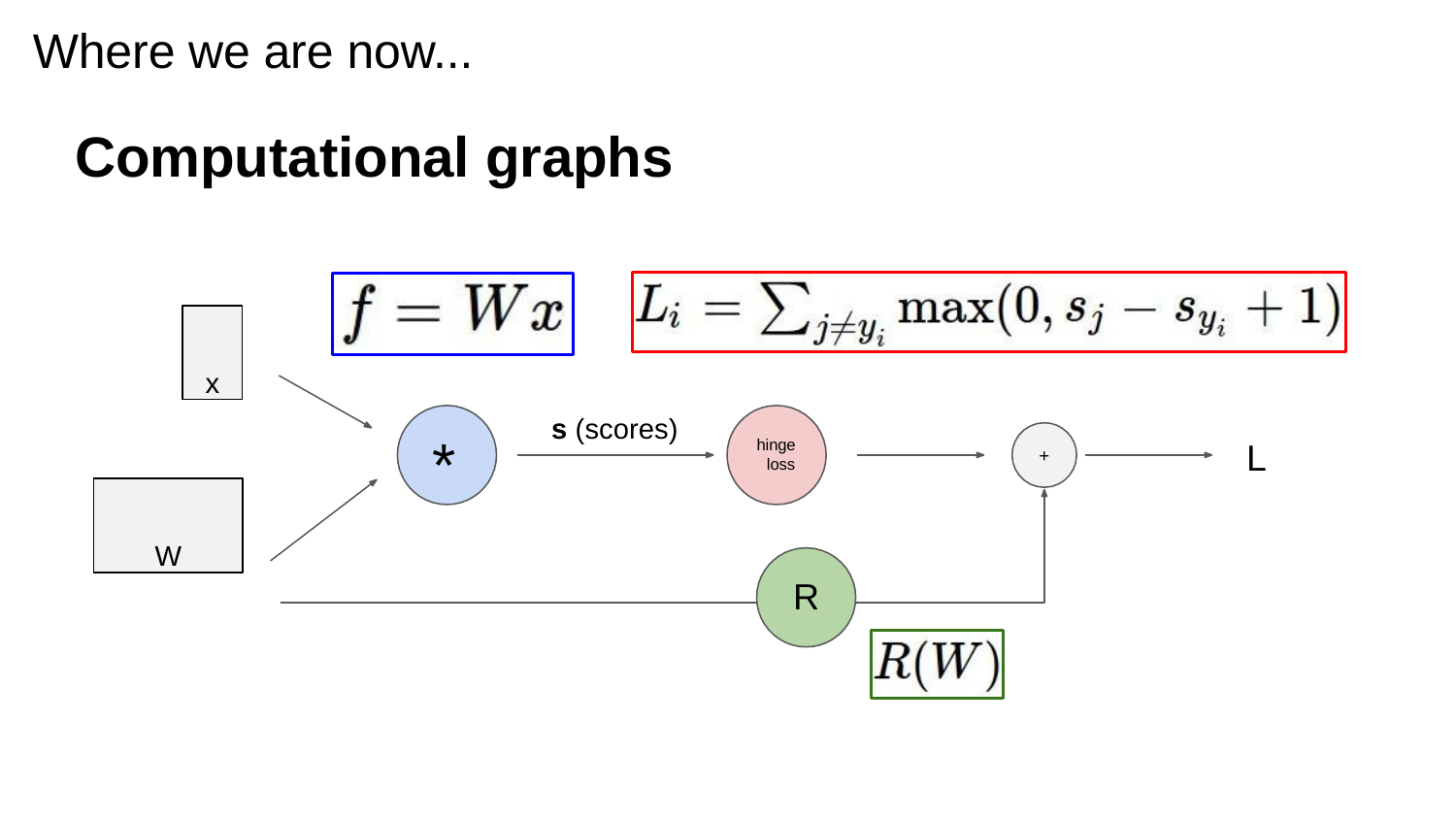

Where we are now...
# Computational graphs

x

s (scores)

*
hinge  loss
L
+

W

R

Lecture 6 -
Lecture 6 - 2
2/27/2020
3